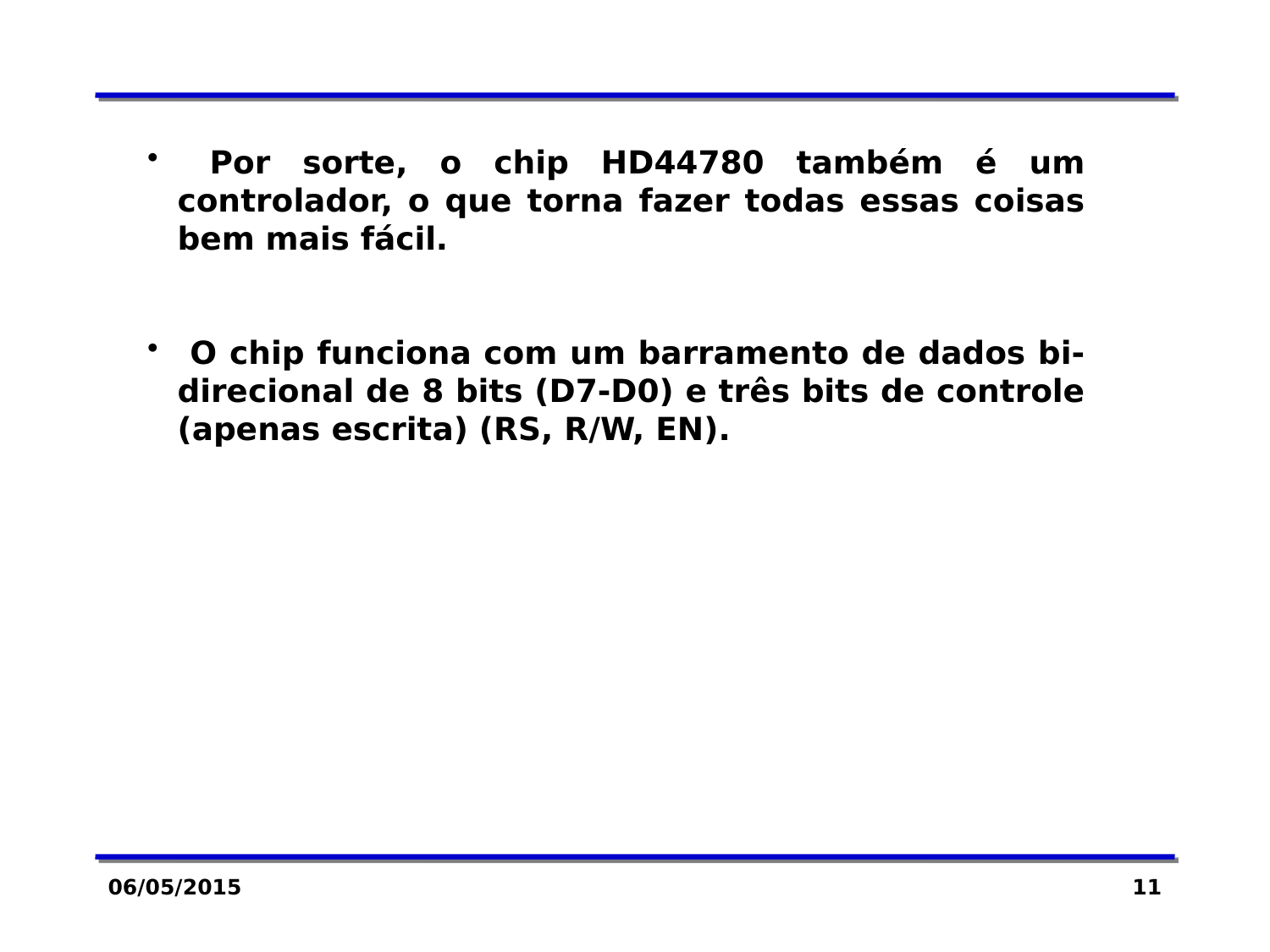

Por sorte, o chip HD44780 também é um controlador, o que torna fazer todas essas coisas bem mais fácil.

 O chip funciona com um barramento de dados bi-direcional de 8 bits (D7-D0) e três bits de controle (apenas escrita) (RS, R/W, EN).

06/05/2015
11